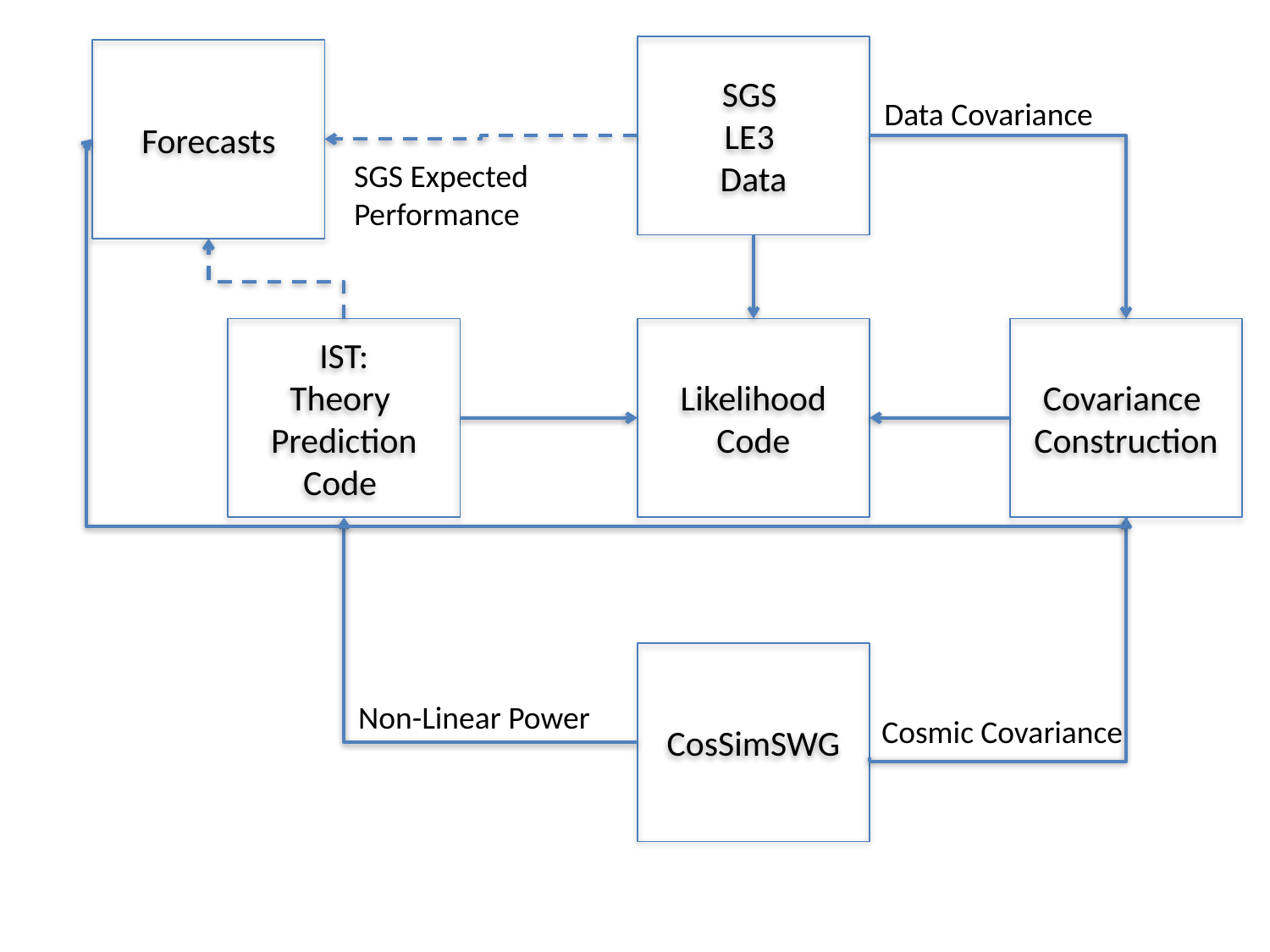

SGS
LE3
Data
Forecasts
Data Covariance
SGS Expected
Performance
IST:
Theory
Prediction
Code
Likelihood
Code
Covariance
Construction
CosSimSWG
Non-Linear Power
Cosmic Covariance